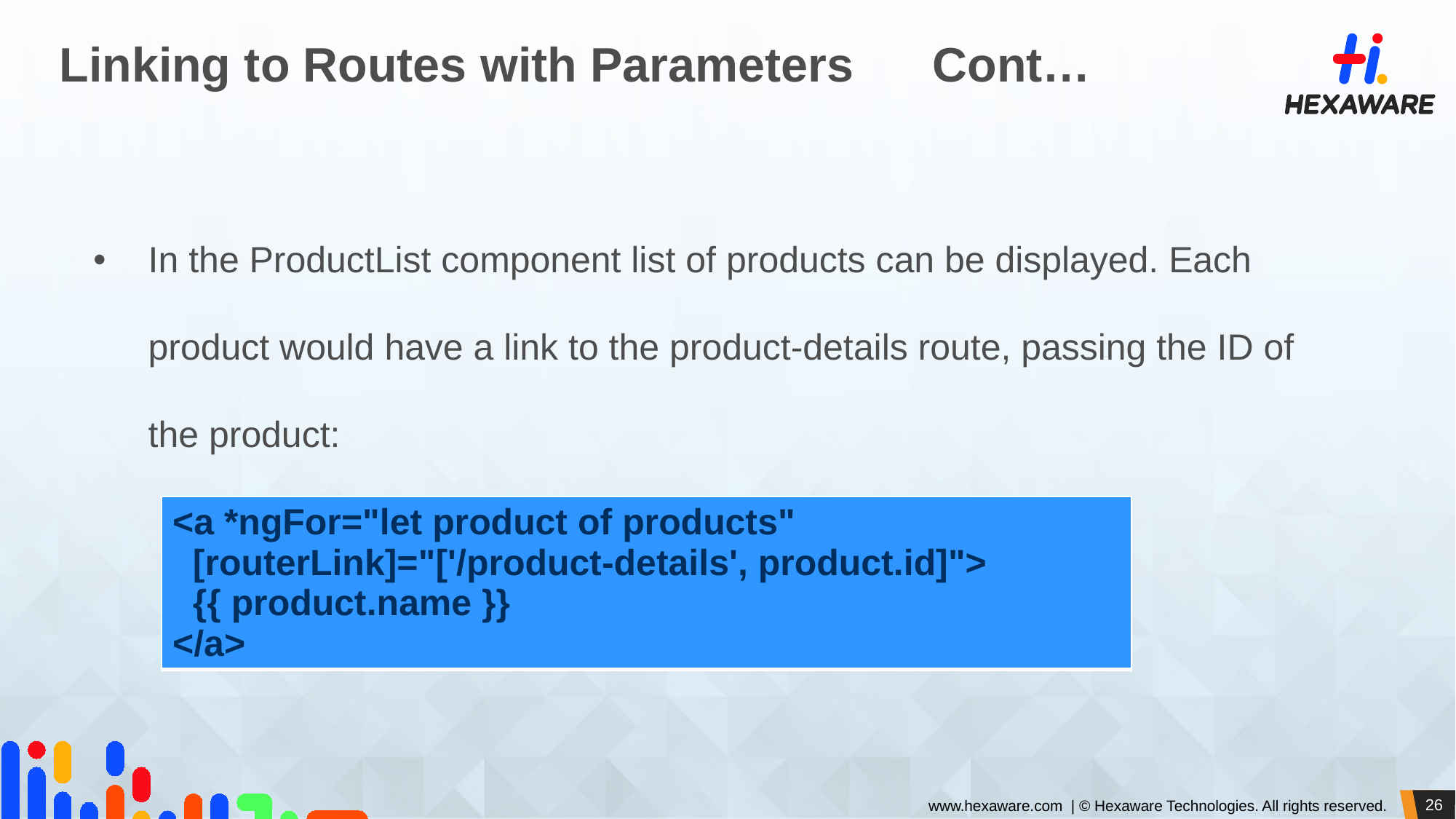

# Linking to Routes with Parameters 	Cont…
In the ProductList component list of products can be displayed. Each product would have a link to the product-details route, passing the ID of the product:

| <a \*ngFor="let product of products" [routerLink]="['/product-details', product.id]"> {{ product.name }} </a> |
| --- |